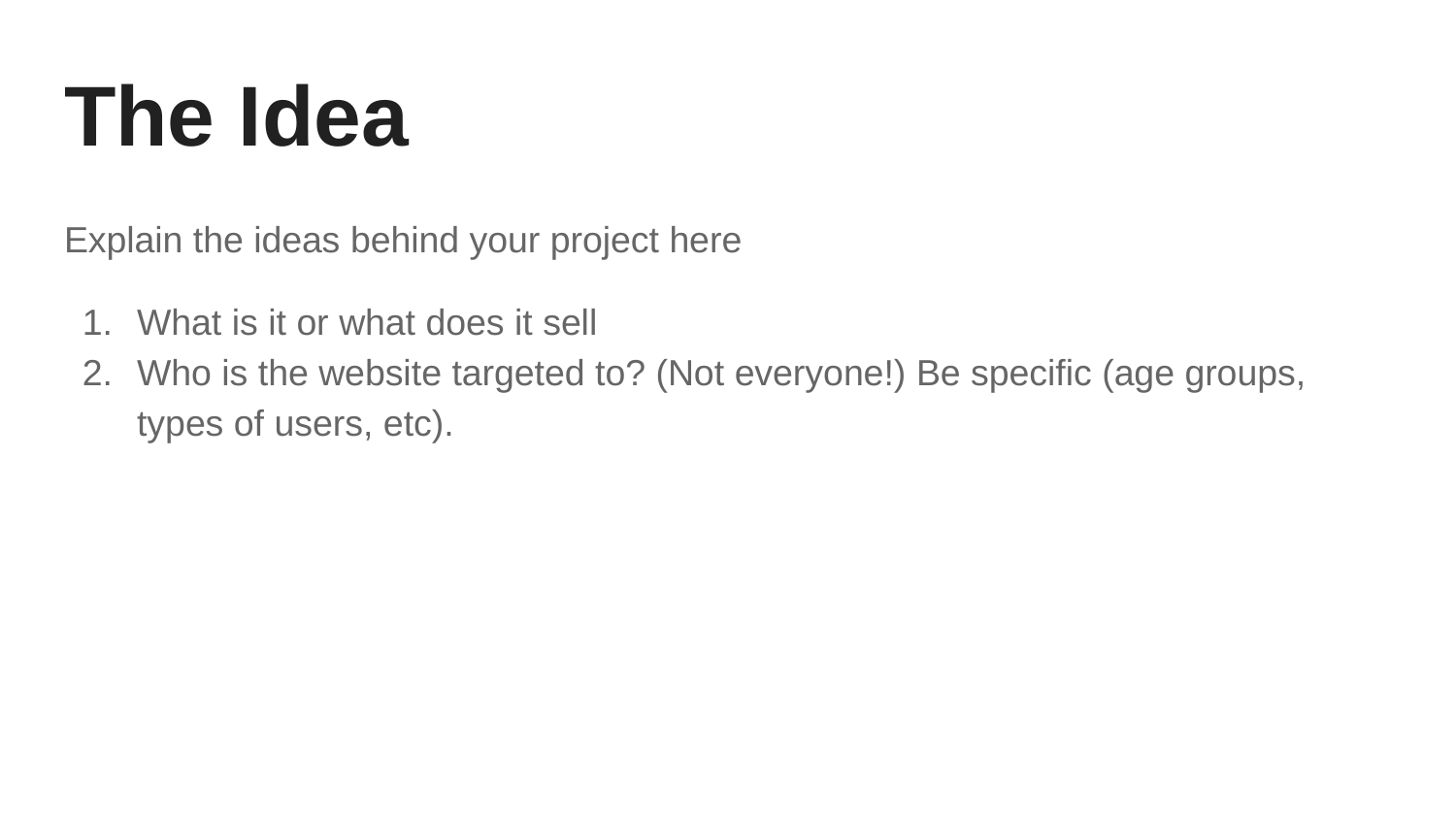

# The Idea
Explain the ideas behind your project here
What is it or what does it sell
Who is the website targeted to? (Not everyone!) Be specific (age groups, types of users, etc).